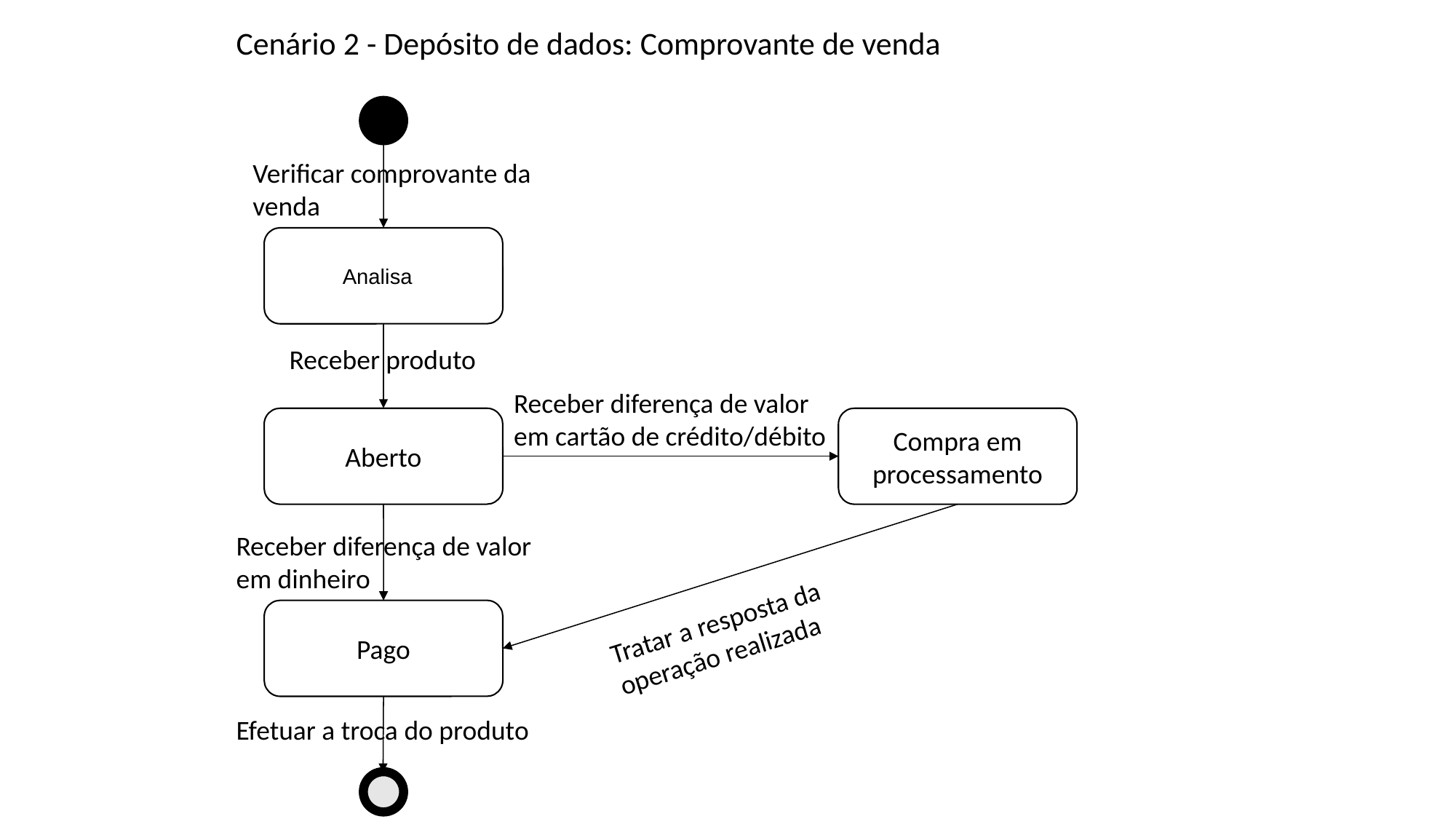

Cenário 2 - Depósito de dados: Comprovante de venda

Verificar comprovante da venda

Analisa
Receber produto

Receber diferença de valor em cartão de crédito/débito

Aberto
Compra em processamento
Receber diferença de valor em dinheiro

Tratar a resposta da operação realizada
Pago
Efetuar a troca do produto